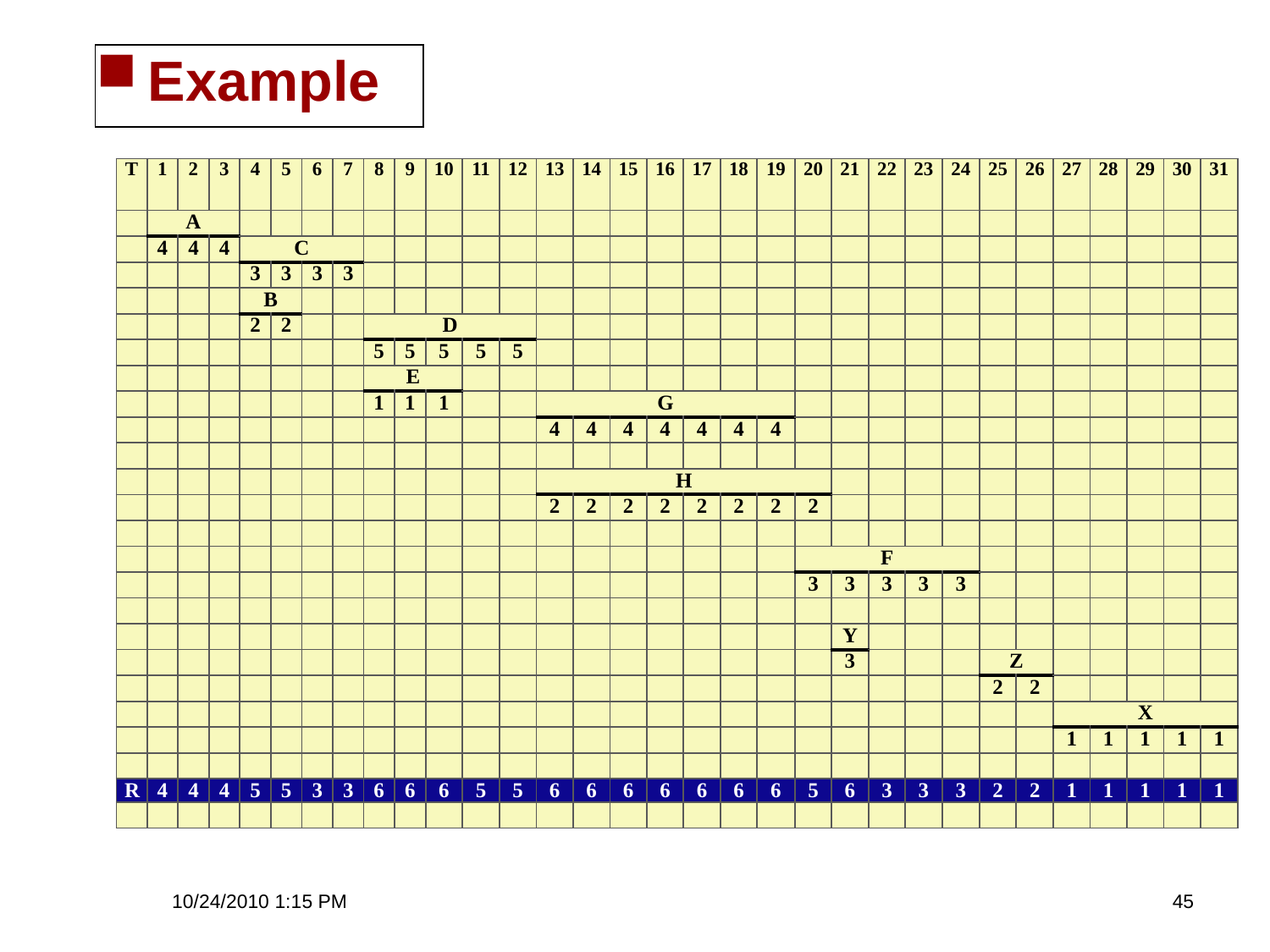

Example
| T | 1 | 2 | 3 | 4 | 5 | 6 | 7 | 8 | 9 | 10 | 11 | 12 | 13 | 14 | 15 | 16 | 17 | 18 | 19 | 20 | 21 | 22 | 23 | 24 | 25 | 26 | 27 | 28 | 29 | 30 | 31 |
| --- | --- | --- | --- | --- | --- | --- | --- | --- | --- | --- | --- | --- | --- | --- | --- | --- | --- | --- | --- | --- | --- | --- | --- | --- | --- | --- | --- | --- | --- | --- | --- |
|  | A |  |  |  |  |  |  |  |  |  |  |  |  |  |  |  |  |  |  |  |  |  |  |  |  |  |  |  |  |  |  |
|  | 4 | 4 | 4 | C |  |  |  |  |  |  |  |  |  |  |  |  |  |  |  |  |  |  |  |  |  |  |  |  |  |  |  |
|  |  |  |  | 3 | 3 | 3 | 3 |  |  |  |  |  |  |  |  |  |  |  |  |  |  |  |  |  |  |  |  |  |  |  |  |
|  |  |  |  | B |  |  |  |  |  |  |  |  |  |  |  |  |  |  |  |  |  |  |  |  |  |  |  |  |  |  |  |
|  |  |  |  | 2 | 2 |  |  | D |  |  |  |  |  |  |  |  |  |  |  |  |  |  |  |  |  |  |  |  |  |  |  |
|  |  |  |  |  |  |  |  | 5 | 5 | 5 | 5 | 5 |  |  |  |  |  |  |  |  |  |  |  |  |  |  |  |  |  |  |  |
|  |  |  |  |  |  |  |  | E |  |  |  |  |  |  |  |  |  |  |  |  |  |  |  |  |  |  |  |  |  |  |  |
|  |  |  |  |  |  |  |  | 1 | 1 | 1 |  |  | G |  |  |  |  |  |  |  |  |  |  |  |  |  |  |  |  |  |  |
|  |  |  |  |  |  |  |  |  |  |  |  |  | 4 | 4 | 4 | 4 | 4 | 4 | 4 |  |  |  |  |  |  |  |  |  |  |  |  |
|  |  |  |  |  |  |  |  |  |  |  |  |  |  |  |  |  |  |  |  |  |  |  |  |  |  |  |  |  |  |  |  |
|  |  |  |  |  |  |  |  |  |  |  |  |  | H |  |  |  |  |  |  |  |  |  |  |  |  |  |  |  |  |  |  |
|  |  |  |  |  |  |  |  |  |  |  |  |  | 2 | 2 | 2 | 2 | 2 | 2 | 2 | 2 |  |  |  |  |  |  |  |  |  |  |  |
|  |  |  |  |  |  |  |  |  |  |  |  |  |  |  |  |  |  |  |  |  |  |  |  |  |  |  |  |  |  |  |  |
|  |  |  |  |  |  |  |  |  |  |  |  |  |  |  |  |  |  |  |  | F |  |  |  |  |  |  |  |  |  |  |  |
|  |  |  |  |  |  |  |  |  |  |  |  |  |  |  |  |  |  |  |  | 3 | 3 | 3 | 3 | 3 |  |  |  |  |  |  |  |
|  |  |  |  |  |  |  |  |  |  |  |  |  |  |  |  |  |  |  |  |  |  |  |  |  |  |  |  |  |  |  |  |
|  |  |  |  |  |  |  |  |  |  |  |  |  |  |  |  |  |  |  |  |  | Y |  |  |  |  |  |  |  |  |  |  |
|  |  |  |  |  |  |  |  |  |  |  |  |  |  |  |  |  |  |  |  |  | 3 |  |  |  | Z |  |  |  |  |  |  |
|  |  |  |  |  |  |  |  |  |  |  |  |  |  |  |  |  |  |  |  |  |  |  |  |  | 2 | 2 |  |  |  |  |  |
|  |  |  |  |  |  |  |  |  |  |  |  |  |  |  |  |  |  |  |  |  |  |  |  |  |  |  | X |  |  |  |  |
|  |  |  |  |  |  |  |  |  |  |  |  |  |  |  |  |  |  |  |  |  |  |  |  |  |  |  | 1 | 1 | 1 | 1 | 1 |
|  |  |  |  |  |  |  |  |  |  |  |  |  |  |  |  |  |  |  |  |  |  |  |  |  |  |  |  |  |  |  |  |
| R | 4 | 4 | 4 | 5 | 5 | 3 | 3 | 6 | 6 | 6 | 5 | 5 | 6 | 6 | 6 | 6 | 6 | 6 | 6 | 5 | 6 | 3 | 3 | 3 | 2 | 2 | 1 | 1 | 1 | 1 | 1 |
|  |  |  |  |  |  |  |  |  |  |  |  |  |  |  |  |  |  |  |  |  |  |  |  |  |  |  |  |  |  |  |  |
10/24/2010 1:15 PM
45